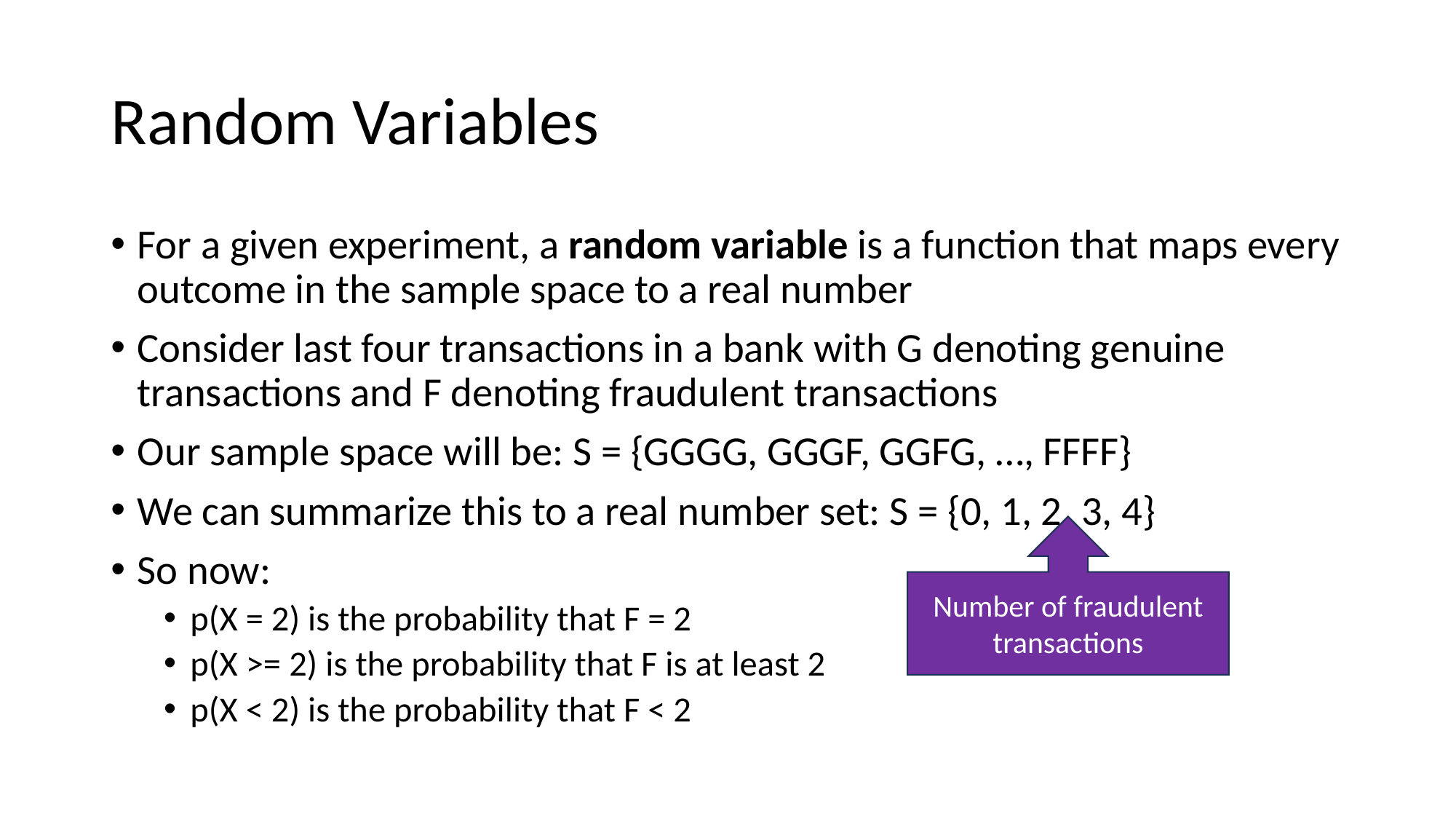

# Random Variables
For a given experiment, a random variable is a function that maps every outcome in the sample space to a real number
Consider last four transactions in a bank with G denoting genuine transactions and F denoting fraudulent transactions
Our sample space will be: S = {GGGG, GGGF, GGFG, …, FFFF}
We can summarize this to a real number set: S = {0, 1, 2, 3, 4}
So now:
p(X = 2) is the probability that F = 2
p(X >= 2) is the probability that F is at least 2
p(X < 2) is the probability that F < 2

Number of fraudulent transactions